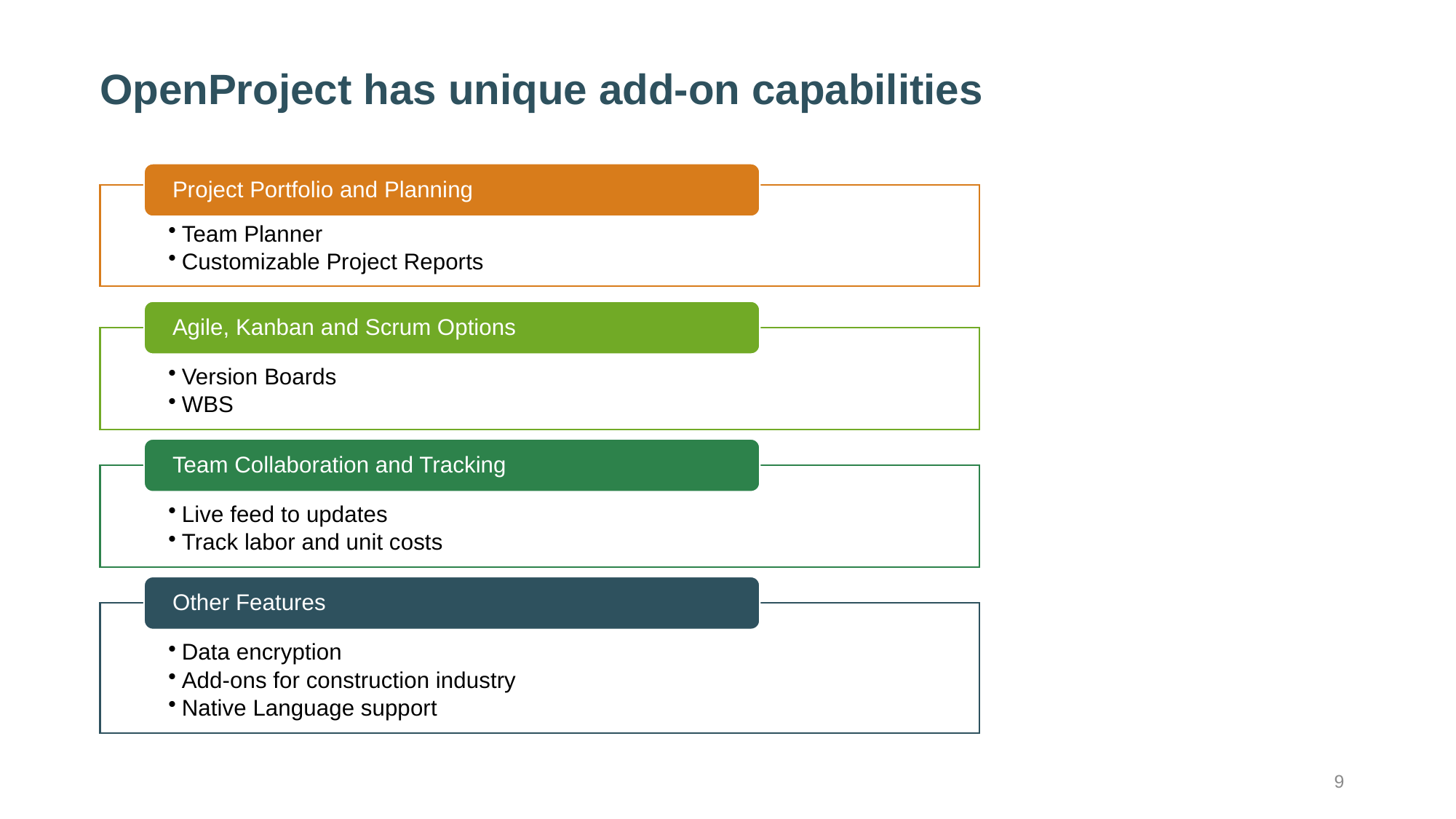

# OpenProject has unique add-on capabilities
Team Planner
Customizable Project Reports
Project Portfolio and Planning
Version Boards
WBS
Agile, Kanban and Scrum Options
Live feed to updates
Track labor and unit costs
Team Collaboration and Tracking
Data encryption
Add-ons for construction industry
Native Language support
Other Features
9